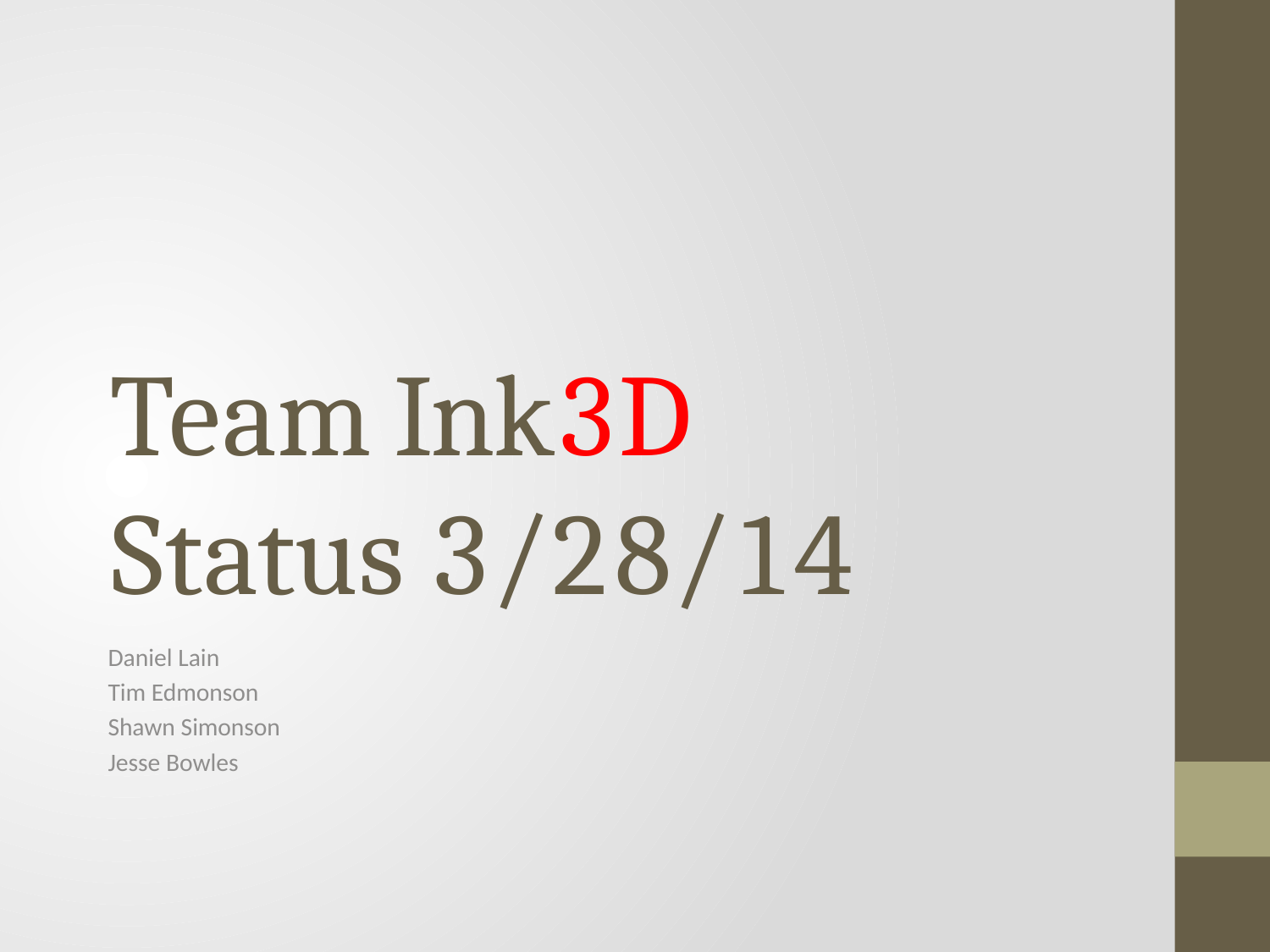

# Team Ink3D Status 3/28/14
Daniel Lain
Tim Edmonson
Shawn Simonson
Jesse Bowles